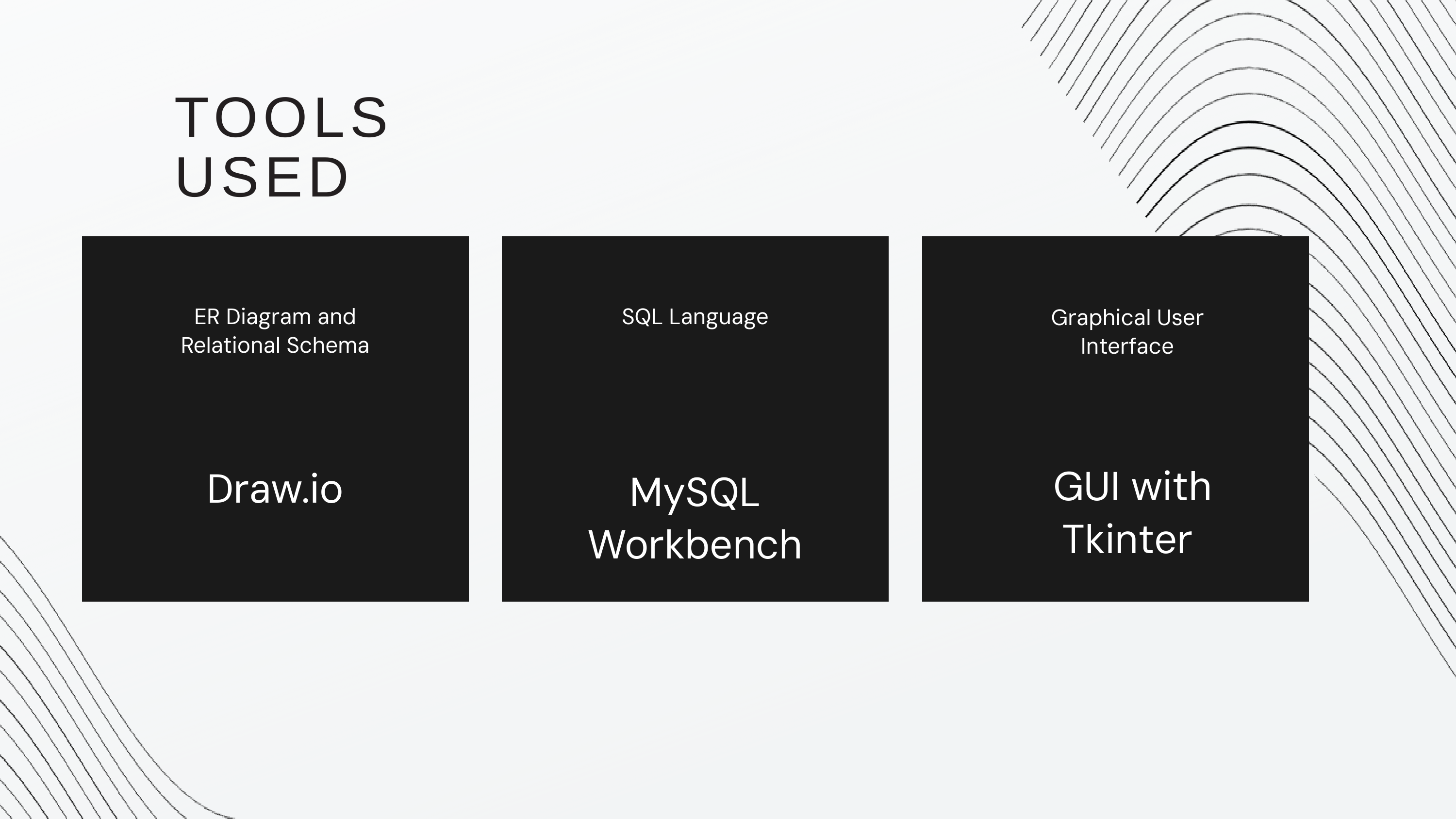

TOOLS USED

ER Diagram and Relational Schema
SQL Language
Graphical User Interface
 GUI with Tkinter
Draw.io
MySQL Workbench